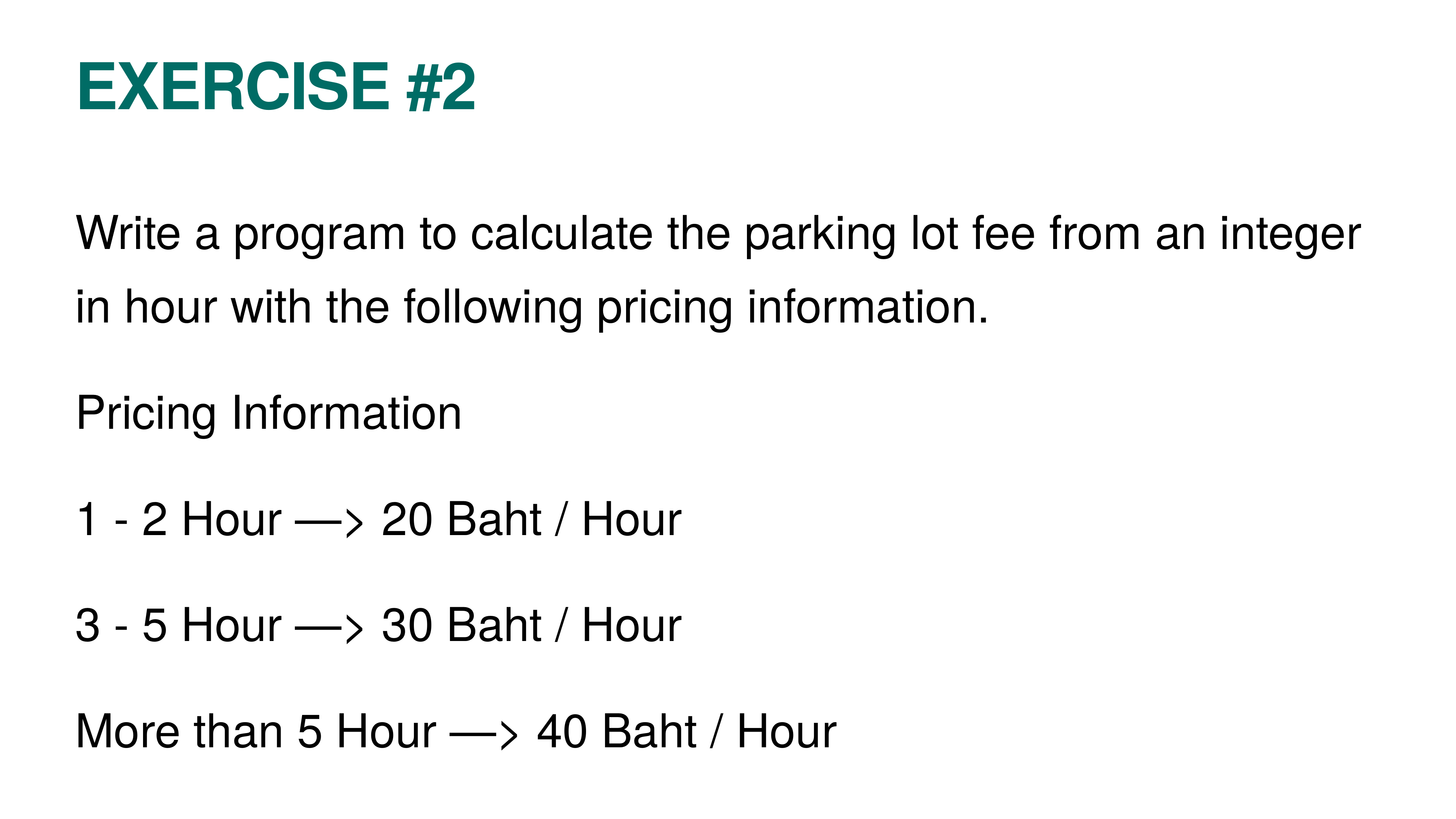

# EXERCISE #2
Write a program to calculate the parking lot fee from an integer in hour with the following pricing information.
Pricing Information
1 - 2 Hour —> 20 Baht / Hour
3 - 5 Hour —> 30 Baht / Hour
More than 5 Hour —> 40 Baht / Hour